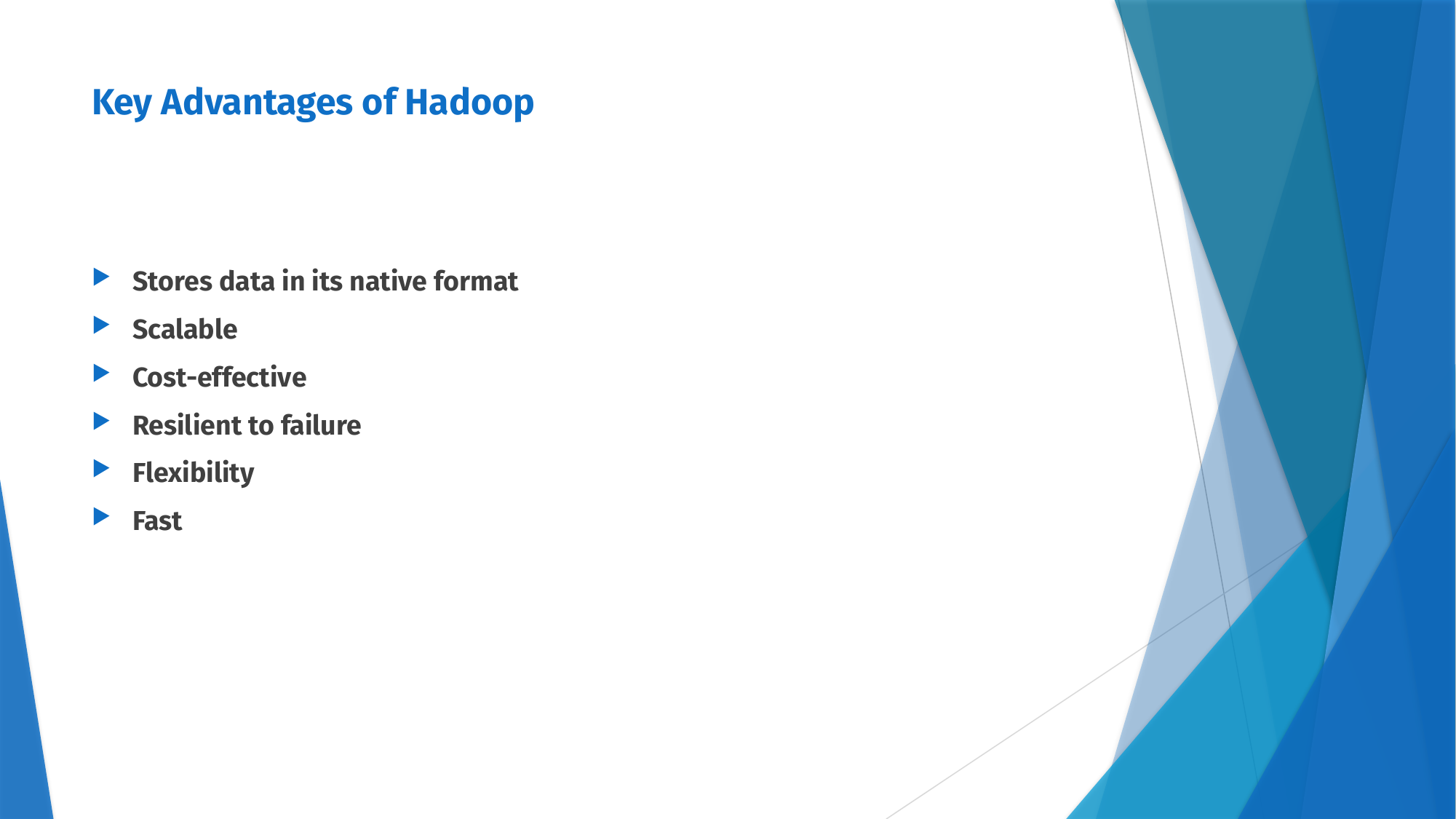

# Key Advantages of Hadoop
Stores data in its native format
Scalable
Cost-effective
Resilient to failure
Flexibility
Fast